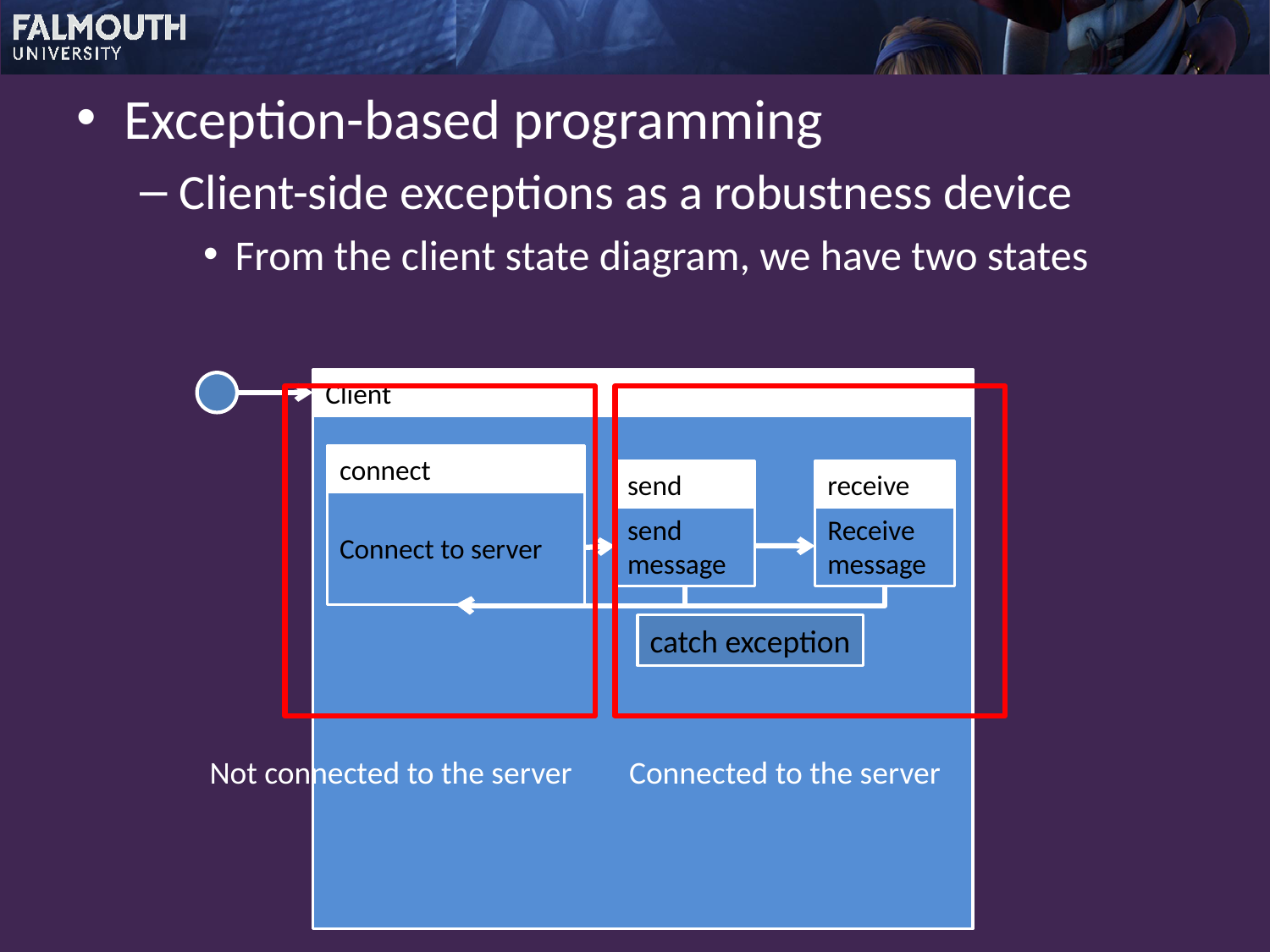

Exception-based programming
Client-side exceptions as a robustness device
From the client state diagram, we have two states

Client

connect

Connect to server

send
send
message
receive
Receive
message
catch exception

Not connected to the server
Connected to the server